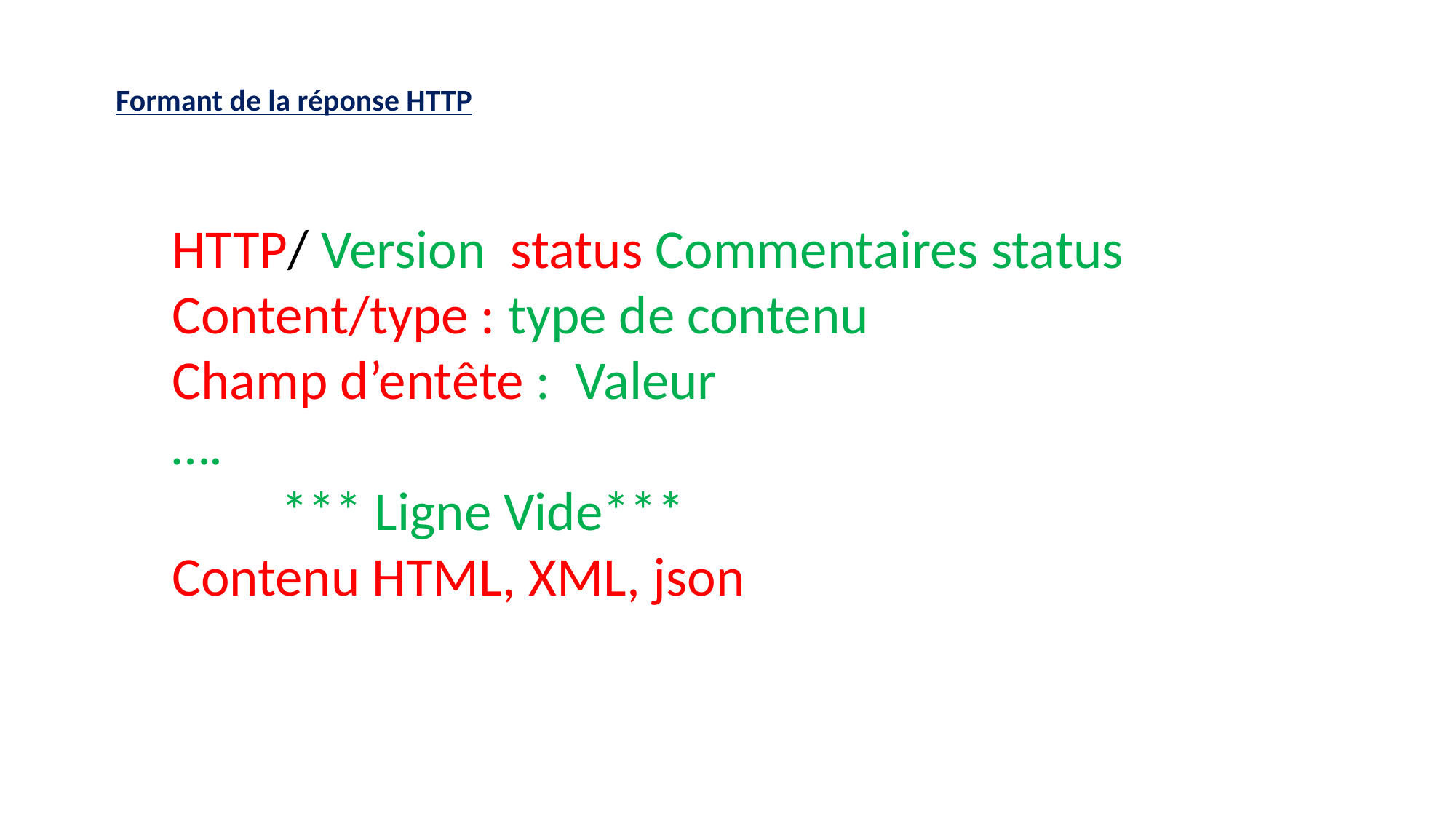

Formant de la réponse HTTP
HTTP/ Version  status Commentaires status
Content/type : type de contenu
Champ d’entête :  Valeur
….
	*** Ligne Vide***
Contenu HTML, XML, json